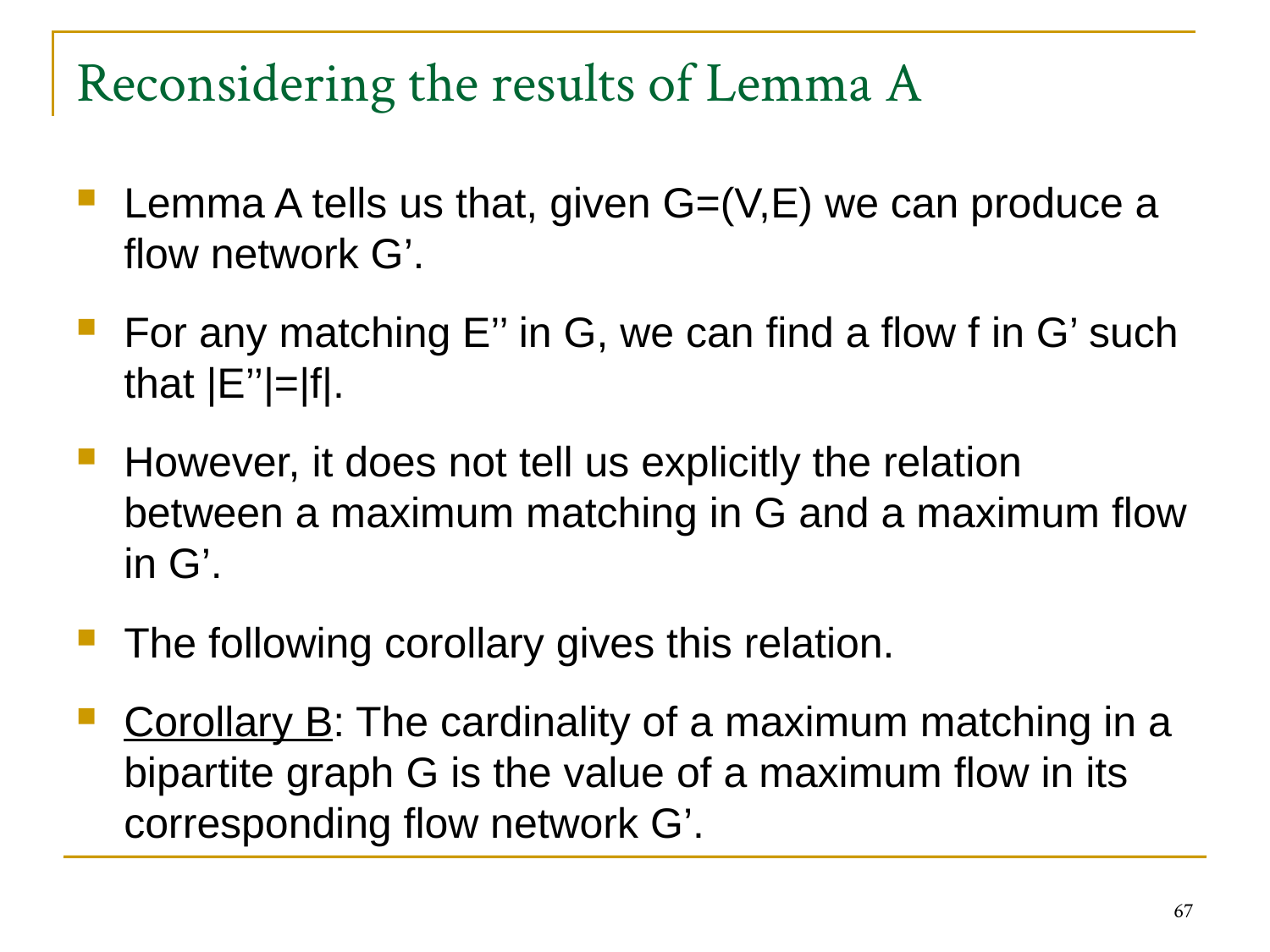

# Reconsidering the results of Lemma A
Lemma A tells us that, given G=(V,E) we can produce a flow network G’.

For any matching E’’ in G, we can find a flow f in G’ such that |E’’|=|f|.

However, it does not tell us explicitly the relation between a maximum matching in G and a maximum flow in G’.

The following corollary gives this relation.

Corollary B: The cardinality of a maximum matching in a bipartite graph G is the value of a maximum flow in its corresponding flow network G’.

67